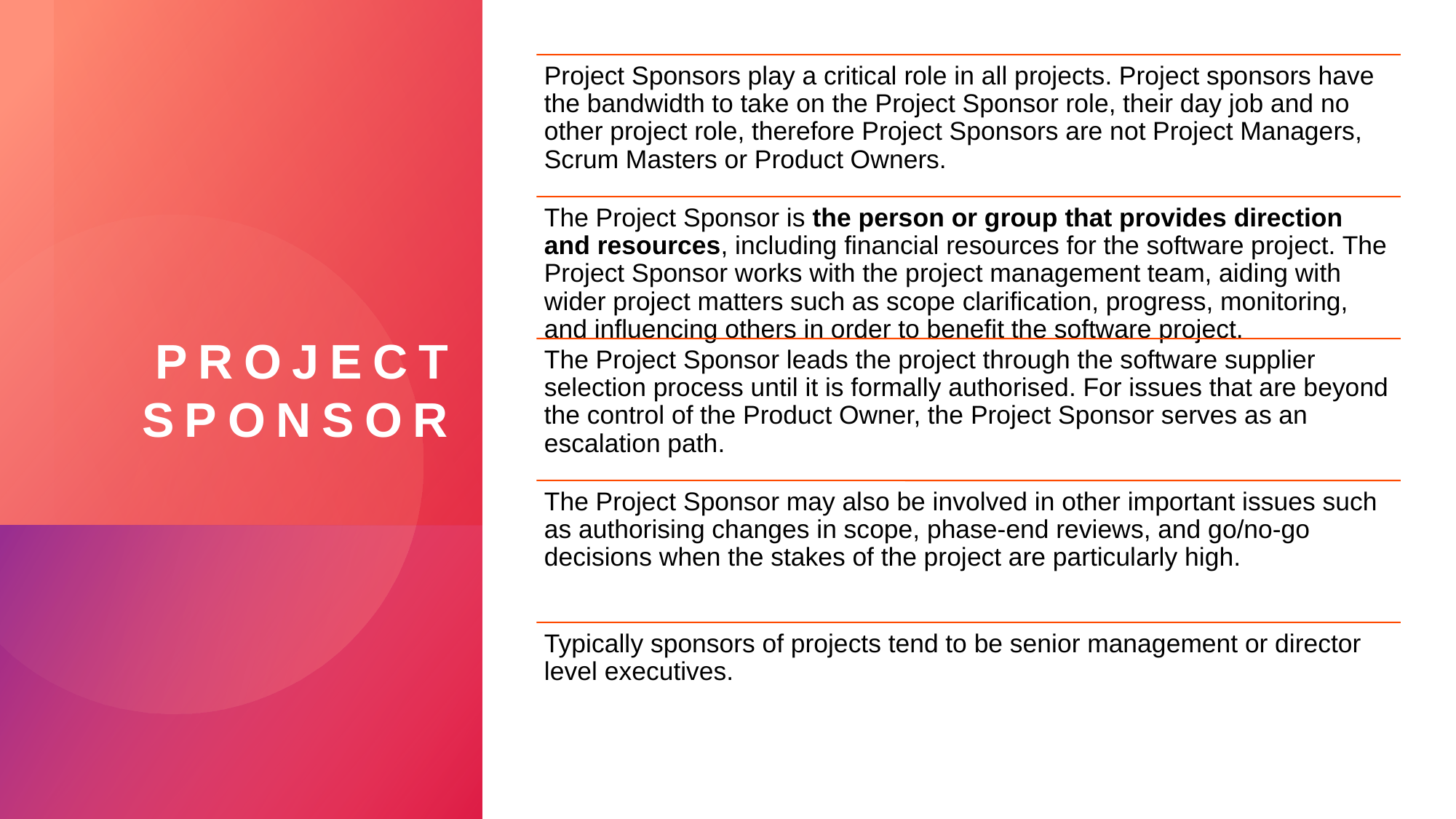

Project Sponsors play a critical role in all projects. Project sponsors have the bandwidth to take on the Project Sponsor role, their day job and no other project role, therefore Project Sponsors are not Project Managers, Scrum Masters or Product Owners.
The Project Sponsor is the person or group that provides direction and resources, including financial resources for the software project. The Project Sponsor works with the project management team, aiding with wider project matters such as scope clarification, progress, monitoring, and influencing others in order to benefit the software project.
The Project Sponsor leads the project through the software supplier selection process until it is formally authorised. For issues that are beyond the control of the Product Owner, the Project Sponsor serves as an escalation path.
The Project Sponsor may also be involved in other important issues such as authorising changes in scope, phase-end reviews, and go/no-go decisions when the stakes of the project are particularly high.
Typically sponsors of projects tend to be senior management or director level executives.
# PROJECT SPONSOR